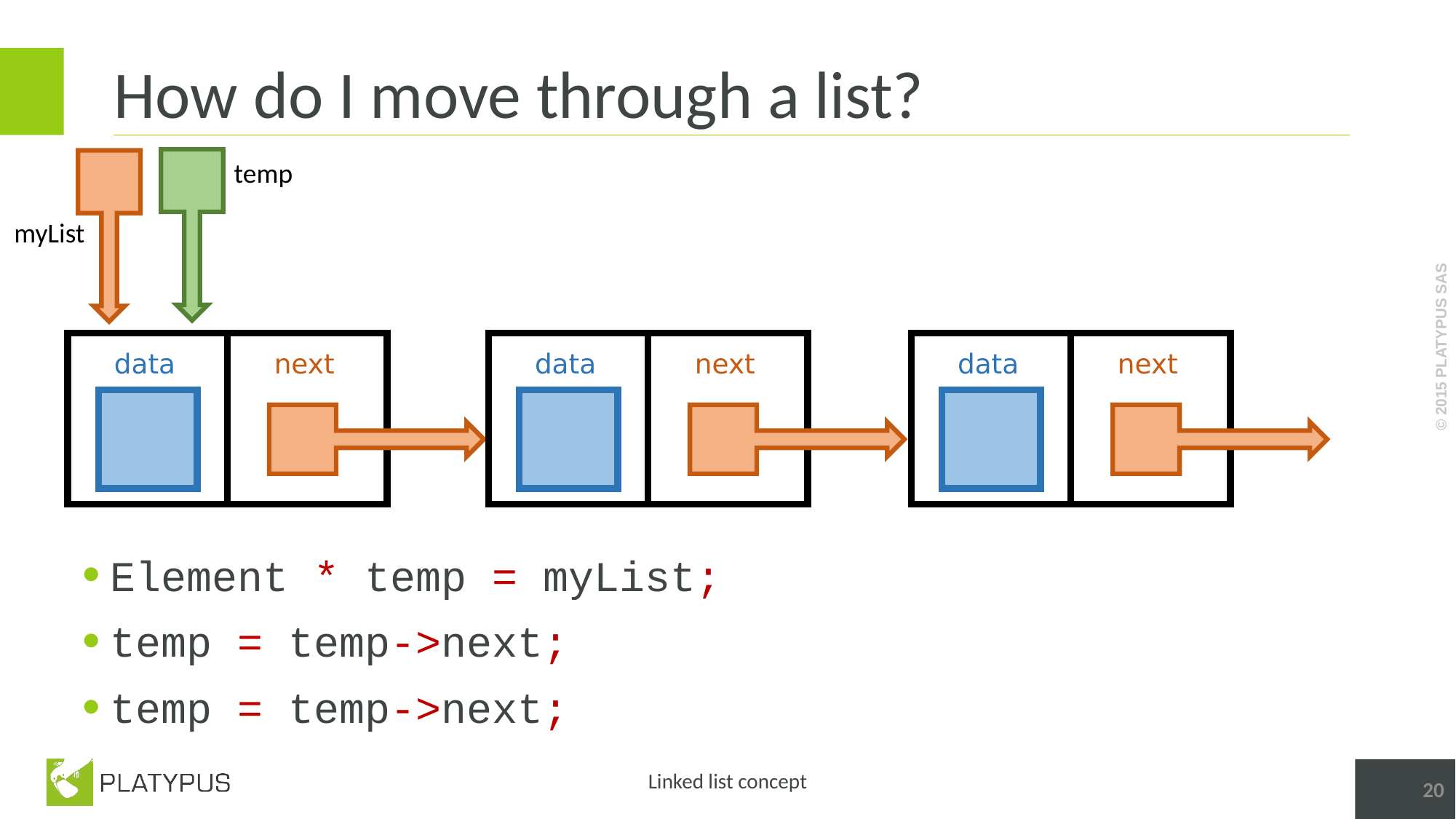

# How do I move through a list?

temp

myList

next
data

next
data

next
data

Element * temp = myList;
temp = temp->next;
temp = temp->next;

20
Linked list concept